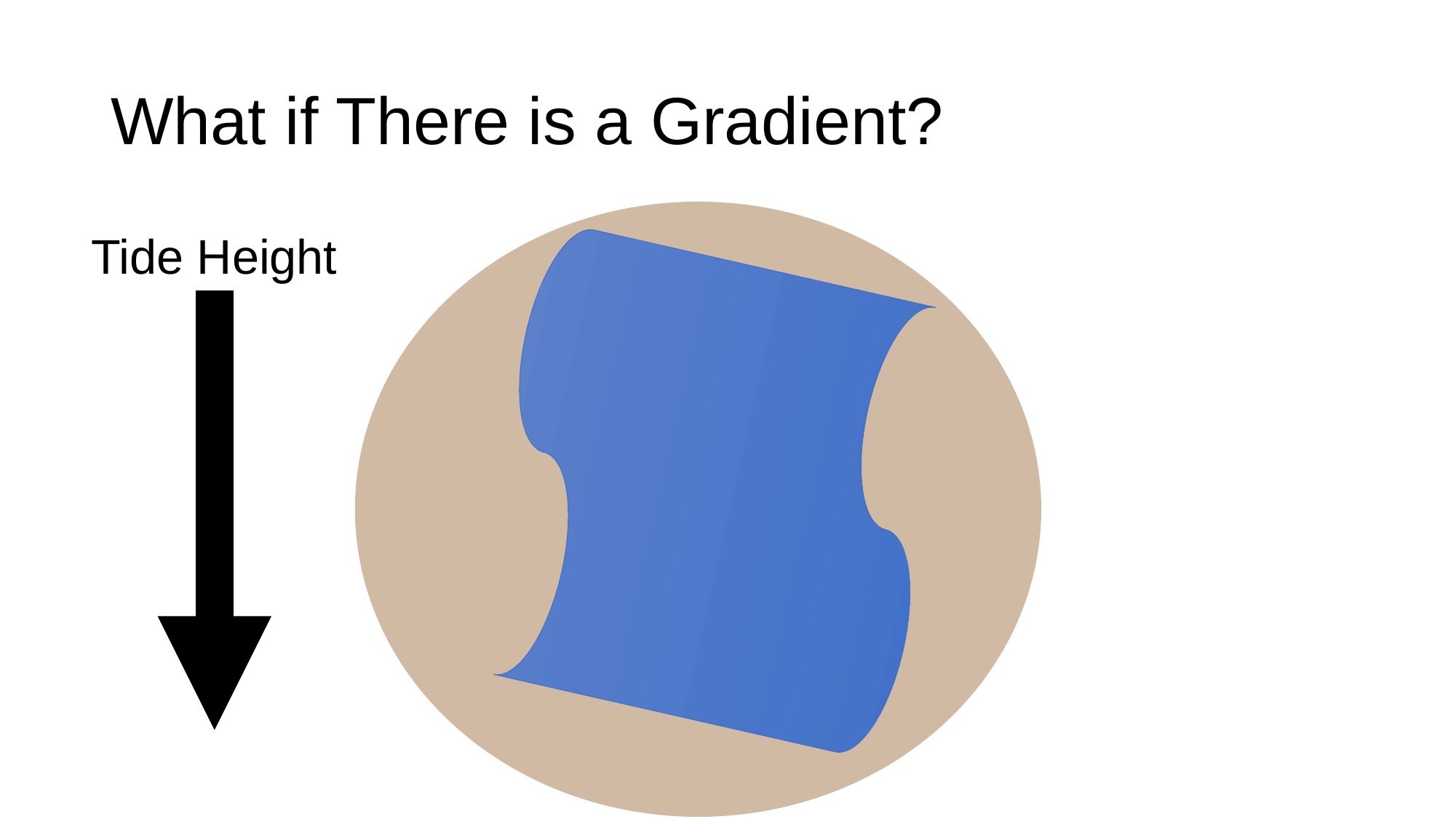

# What if There is a Gradient?

Tide Height